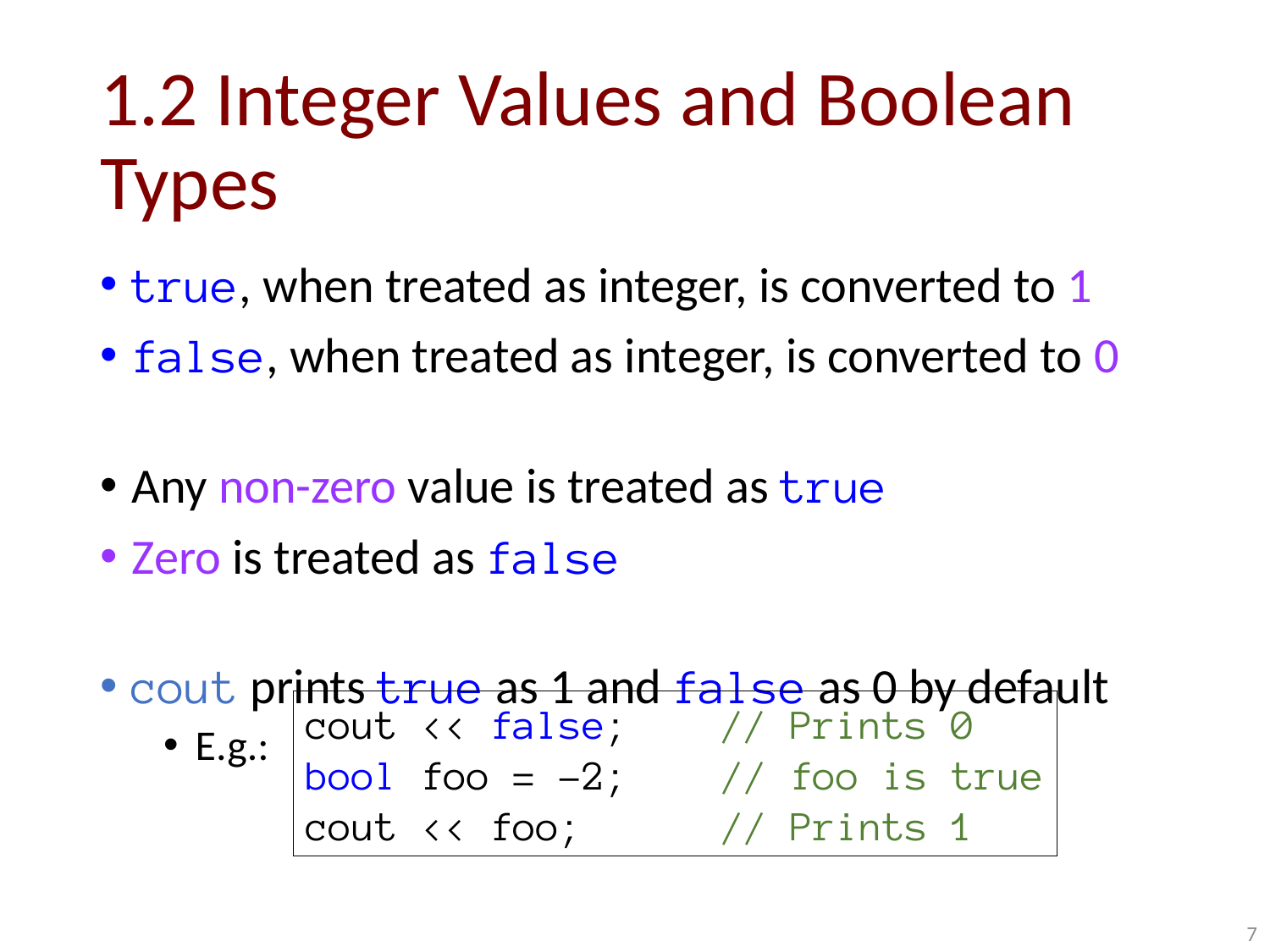

# 1.2 Integer Values and Boolean Types
true, when treated as integer, is converted to 1
false, when treated as integer, is converted to 0

Any non-zero value is treated as true
Zero is treated as false

cout prints true as 1 and false as 0 by default
E.g.:
cout << false;    // Prints 0
bool foo = -2;    // foo is true
cout << foo;      // Prints 1
7